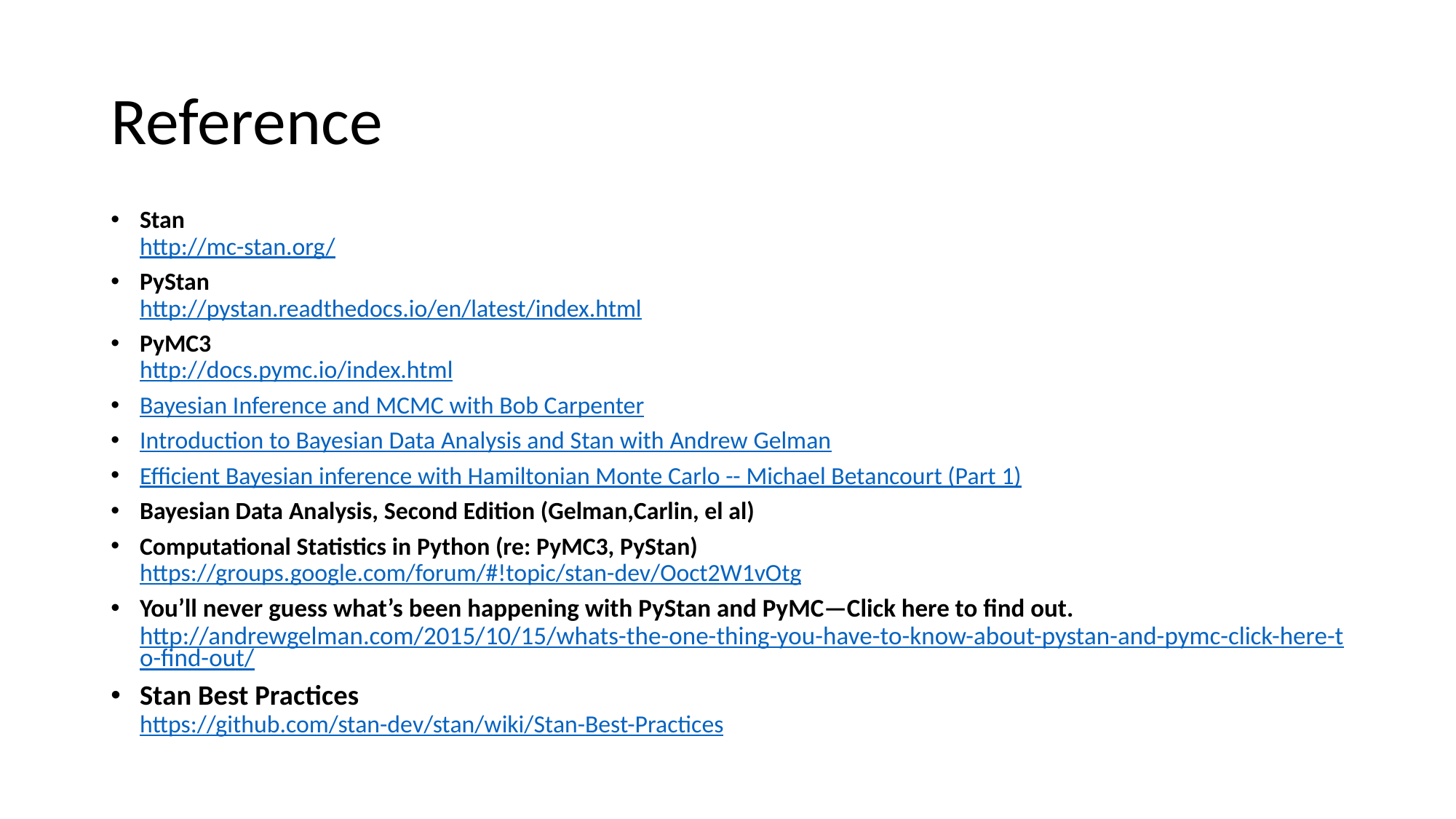

# Reference
Stan
http://mc-stan.org/
PyStan
http://pystan.readthedocs.io/en/latest/index.html
PyMC3
http://docs.pymc.io/index.html
Bayesian Inference and MCMC with Bob Carpenter
Introduction to Bayesian Data Analysis and Stan with Andrew Gelman
Efficient Bayesian inference with Hamiltonian Monte Carlo -- Michael Betancourt (Part 1)
Bayesian Data Analysis, Second Edition (Gelman,Carlin, el al)
Computational Statistics in Python (re: PyMC3, PyStan) https://groups.google.com/forum/#!topic/stan-dev/Ooct2W1vOtg
You’ll never guess what’s been happening with PyStan and PyMC—Click here to find out.
http://andrewgelman.com/2015/10/15/whats-the-one-thing-you-have-to-know-about-pystan-and-pymc-click-here-to-find-out/
Stan Best Practices
https://github.com/stan-dev/stan/wiki/Stan-Best-Practices